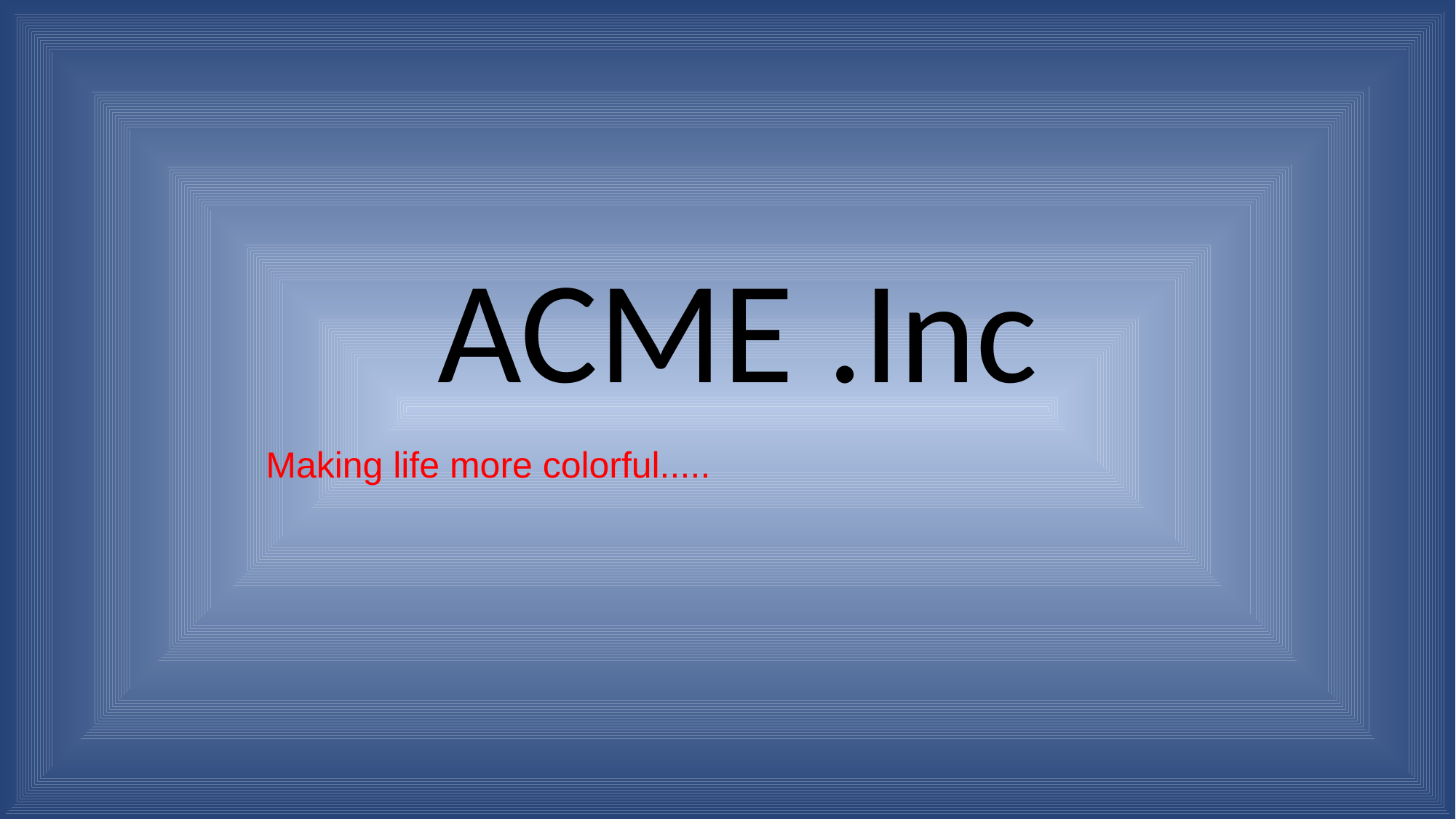

# ACME .Inc
Making life more colorful.....